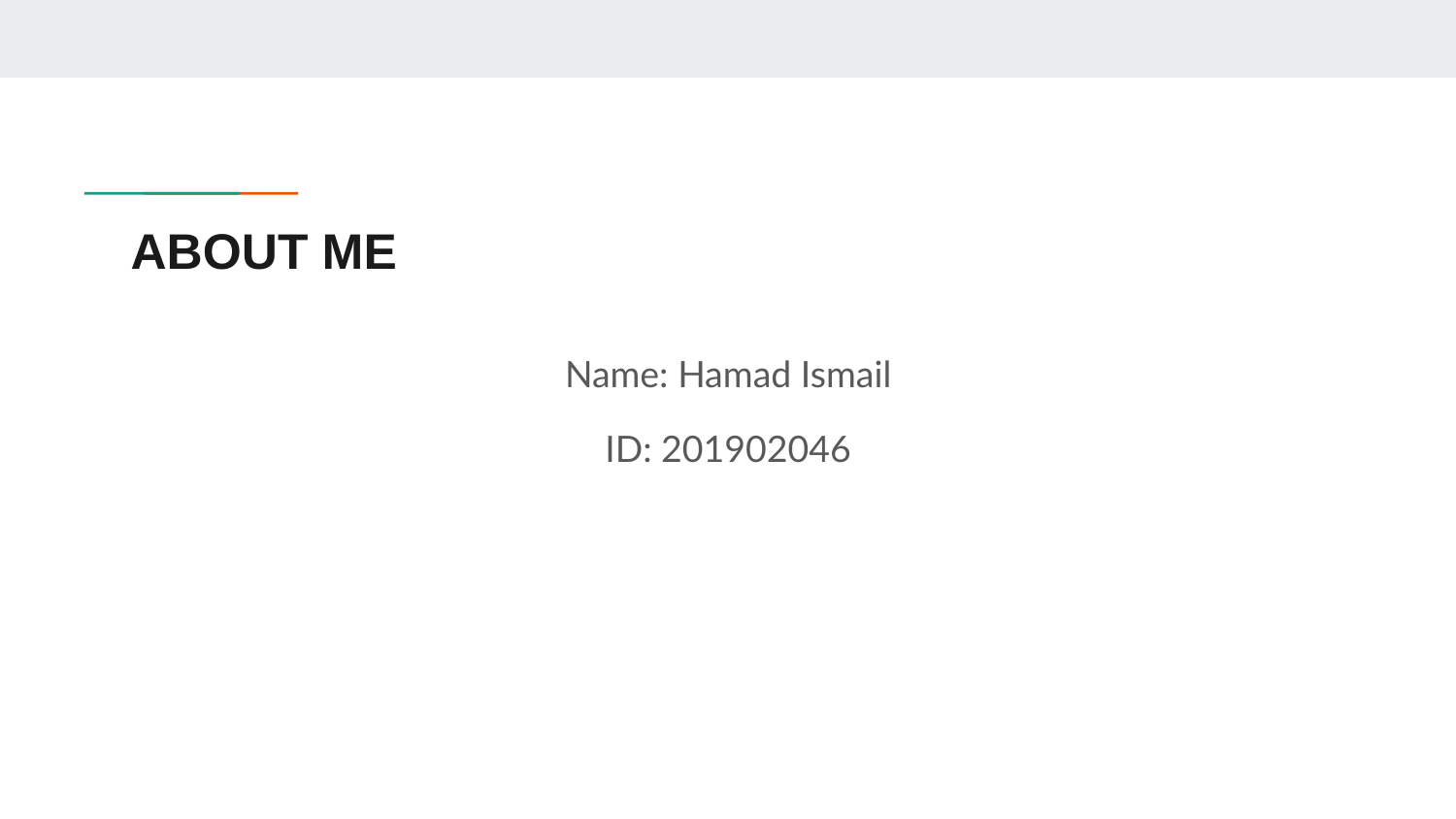

# ABOUT ME
Name: Hamad Ismail
ID: 201902046